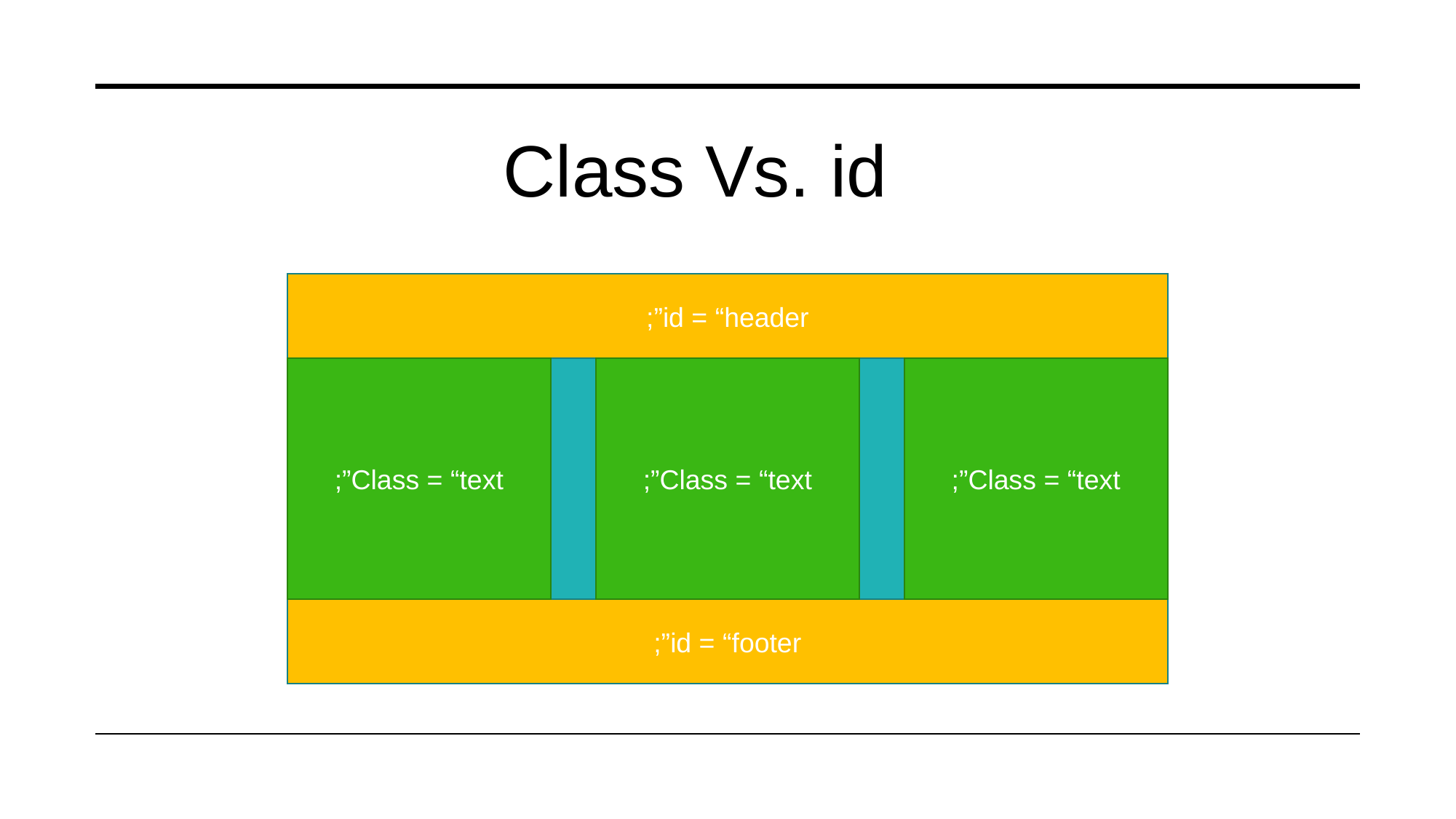

# Class Vs. id

id = “header”;
Class = “text”;
Class = “text”;
Class = “text”;
id = “footer”;